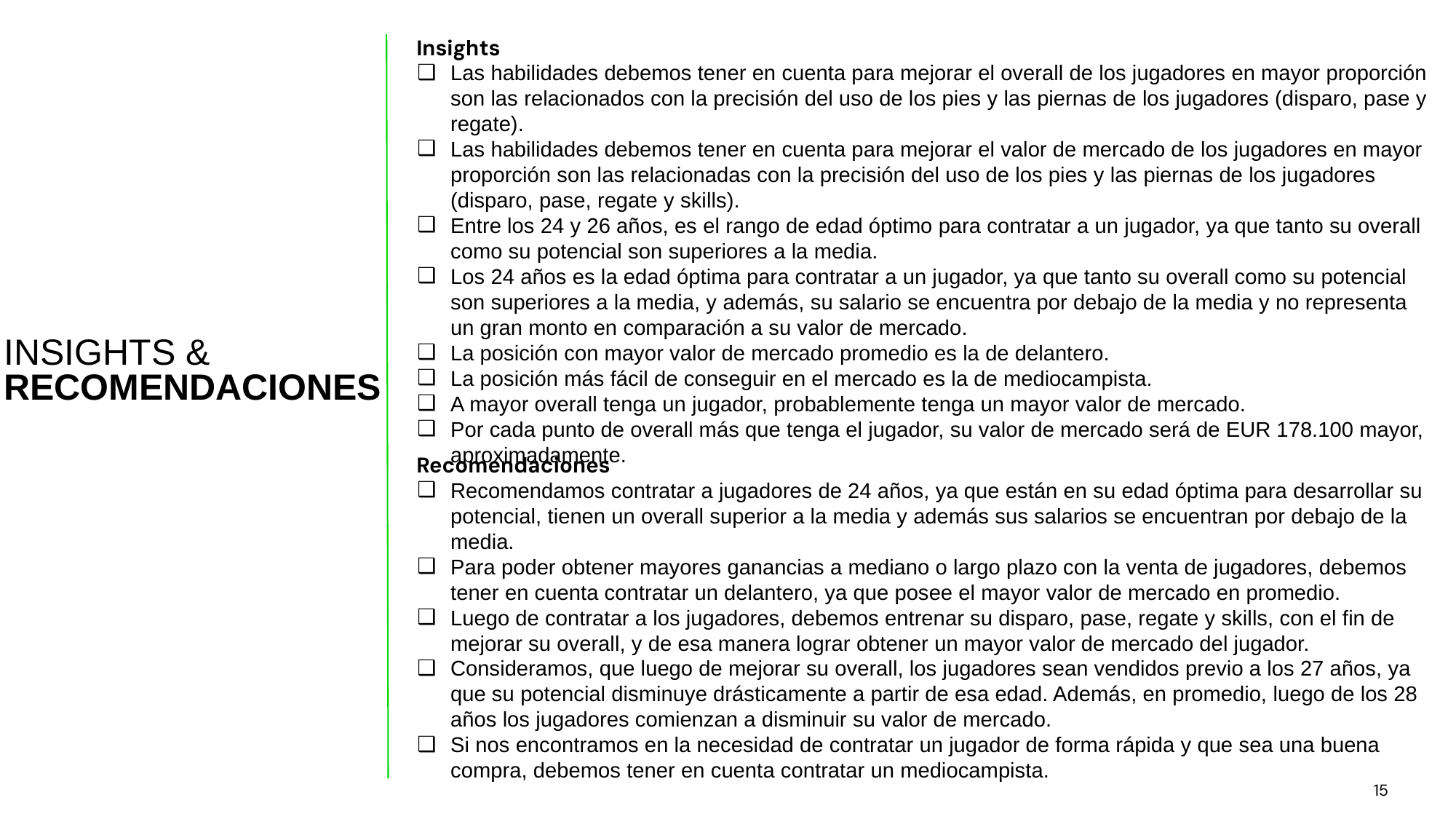

Insights
Las habilidades debemos tener en cuenta para mejorar el overall de los jugadores en mayor proporción son las relacionados con la precisión del uso de los pies y las piernas de los jugadores (disparo, pase y regate).
Las habilidades debemos tener en cuenta para mejorar el valor de mercado de los jugadores en mayor proporción son las relacionadas con la precisión del uso de los pies y las piernas de los jugadores (disparo, pase, regate y skills).
Entre los 24 y 26 años, es el rango de edad óptimo para contratar a un jugador, ya que tanto su overall como su potencial son superiores a la media.
Los 24 años es la edad óptima para contratar a un jugador, ya que tanto su overall como su potencial son superiores a la media, y además, su salario se encuentra por debajo de la media y no representa un gran monto en comparación a su valor de mercado.
La posición con mayor valor de mercado promedio es la de delantero.
La posición más fácil de conseguir en el mercado es la de mediocampista.
A mayor overall tenga un jugador, probablemente tenga un mayor valor de mercado.
Por cada punto de overall más que tenga el jugador, su valor de mercado será de EUR 178.100 mayor, aproximadamente.

INSIGHTS & RECOMENDACIONES
Recomendaciones
Recomendamos contratar a jugadores de 24 años, ya que están en su edad óptima para desarrollar su potencial, tienen un overall superior a la media y además sus salarios se encuentran por debajo de la media.
Para poder obtener mayores ganancias a mediano o largo plazo con la venta de jugadores, debemos tener en cuenta contratar un delantero, ya que posee el mayor valor de mercado en promedio.
Luego de contratar a los jugadores, debemos entrenar su disparo, pase, regate y skills, con el fin de mejorar su overall, y de esa manera lograr obtener un mayor valor de mercado del jugador.
Consideramos, que luego de mejorar su overall, los jugadores sean vendidos previo a los 27 años, ya que su potencial disminuye drásticamente a partir de esa edad. Además, en promedio, luego de los 28 años los jugadores comienzan a disminuir su valor de mercado.
Si nos encontramos en la necesidad de contratar un jugador de forma rápida y que sea una buena compra, debemos tener en cuenta contratar un mediocampista.

15